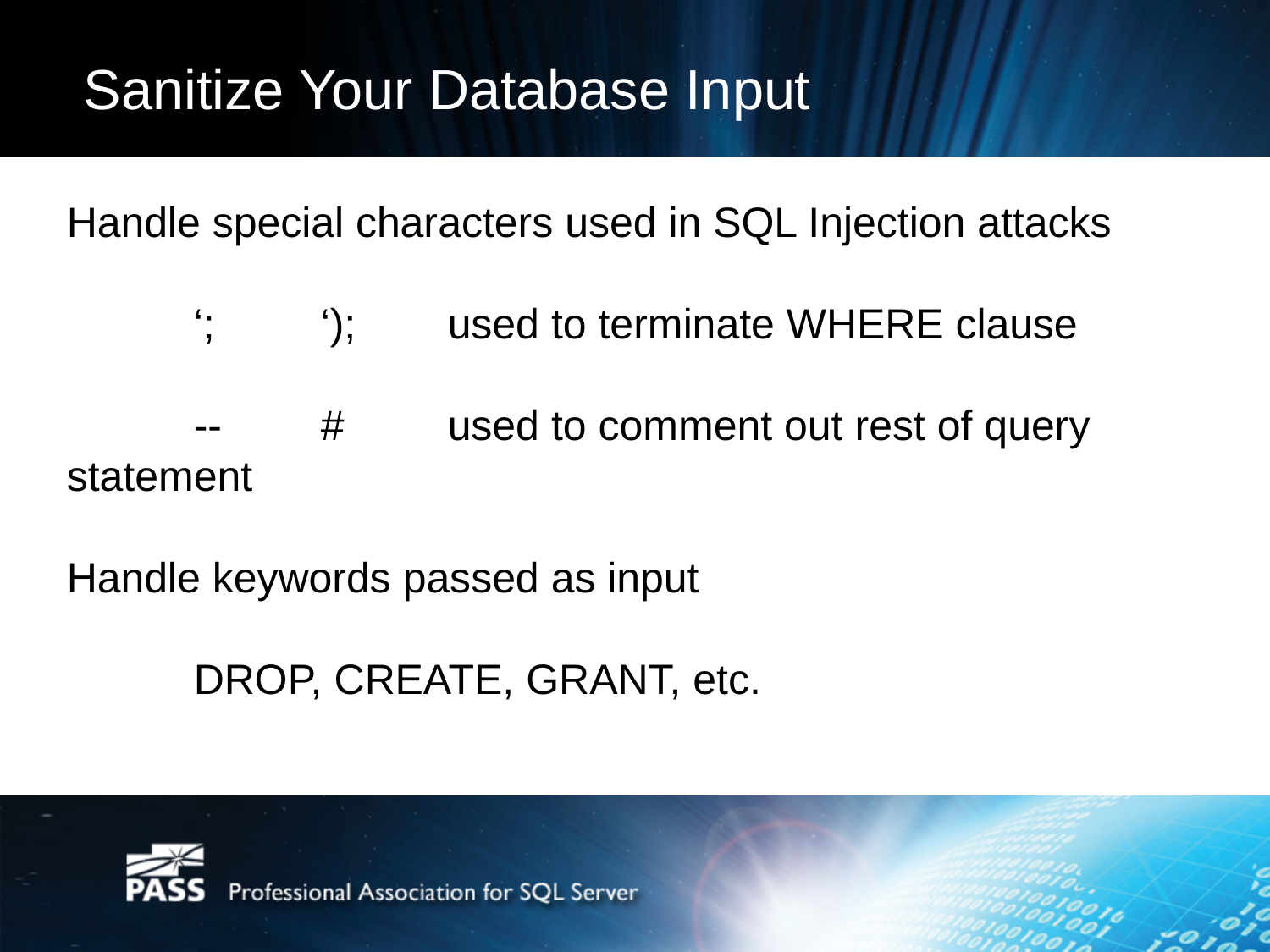

# Sanitize Your Database Input
Handle special characters used in SQL Injection attacks

	‘;	‘);	used to terminate WHERE clause

	--	#	used to comment out rest of query statement

Handle keywords passed as input

	DROP, CREATE, GRANT, etc.